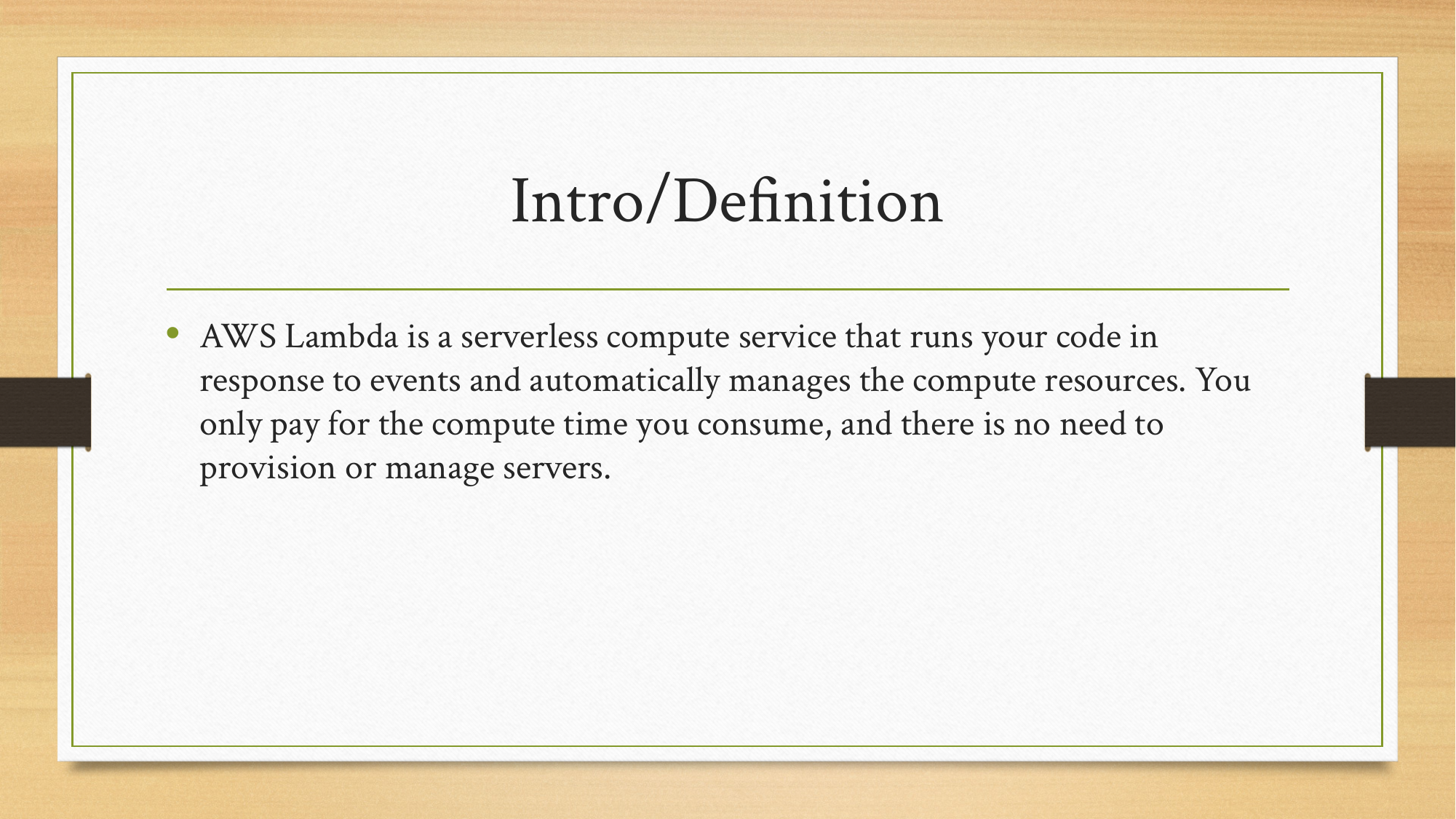

# Intro/Definition
AWS Lambda is a serverless compute service that runs your code in response to events and automatically manages the compute resources. You only pay for the compute time you consume, and there is no need to provision or manage servers.